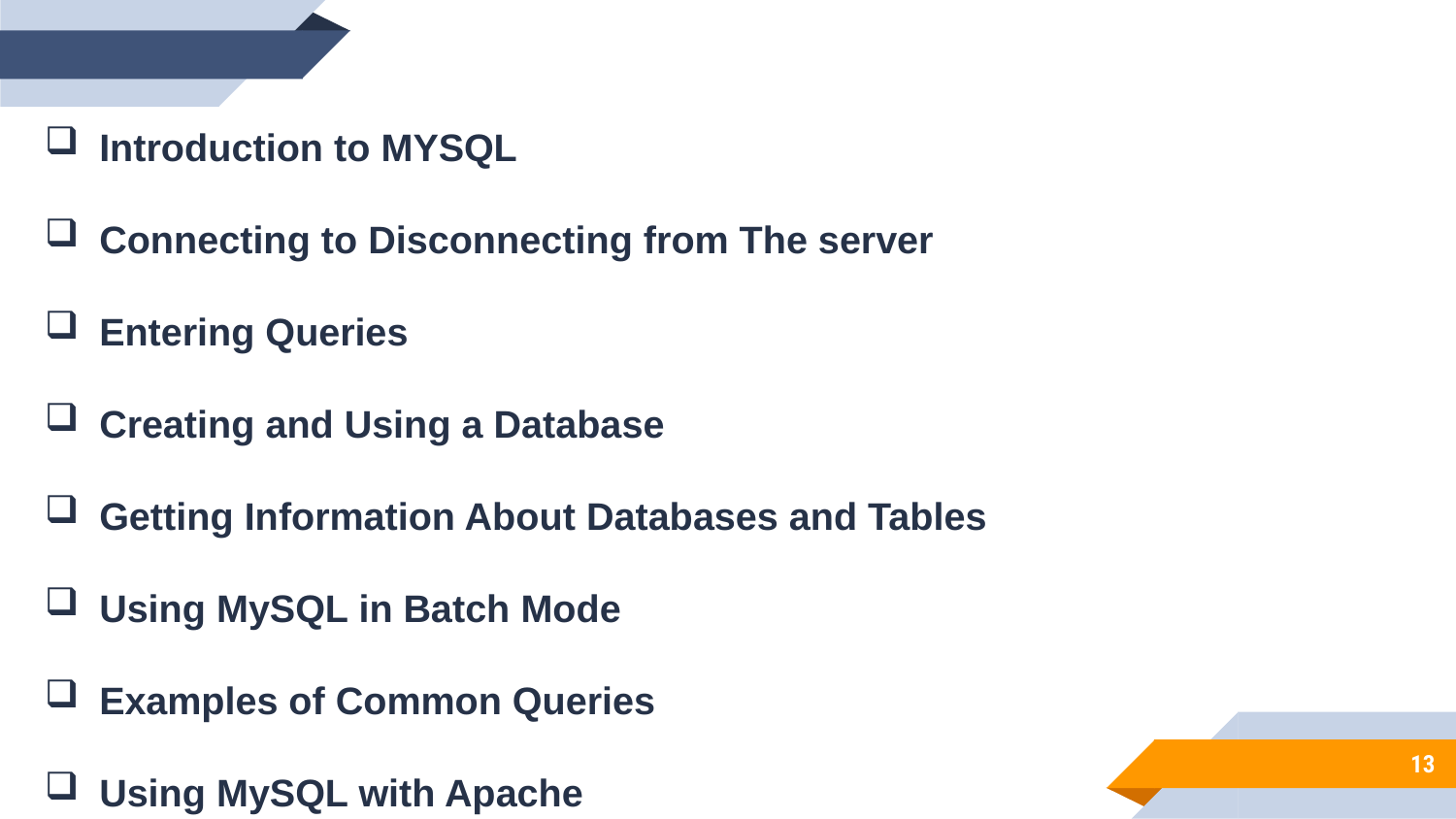

Introduction to MYSQL
Connecting to Disconnecting from The server
Entering Queries
Creating and Using a Database
Getting Information About Databases and Tables
Using MySQL in Batch Mode
Examples of Common Queries
Using MySQL with Apache

13